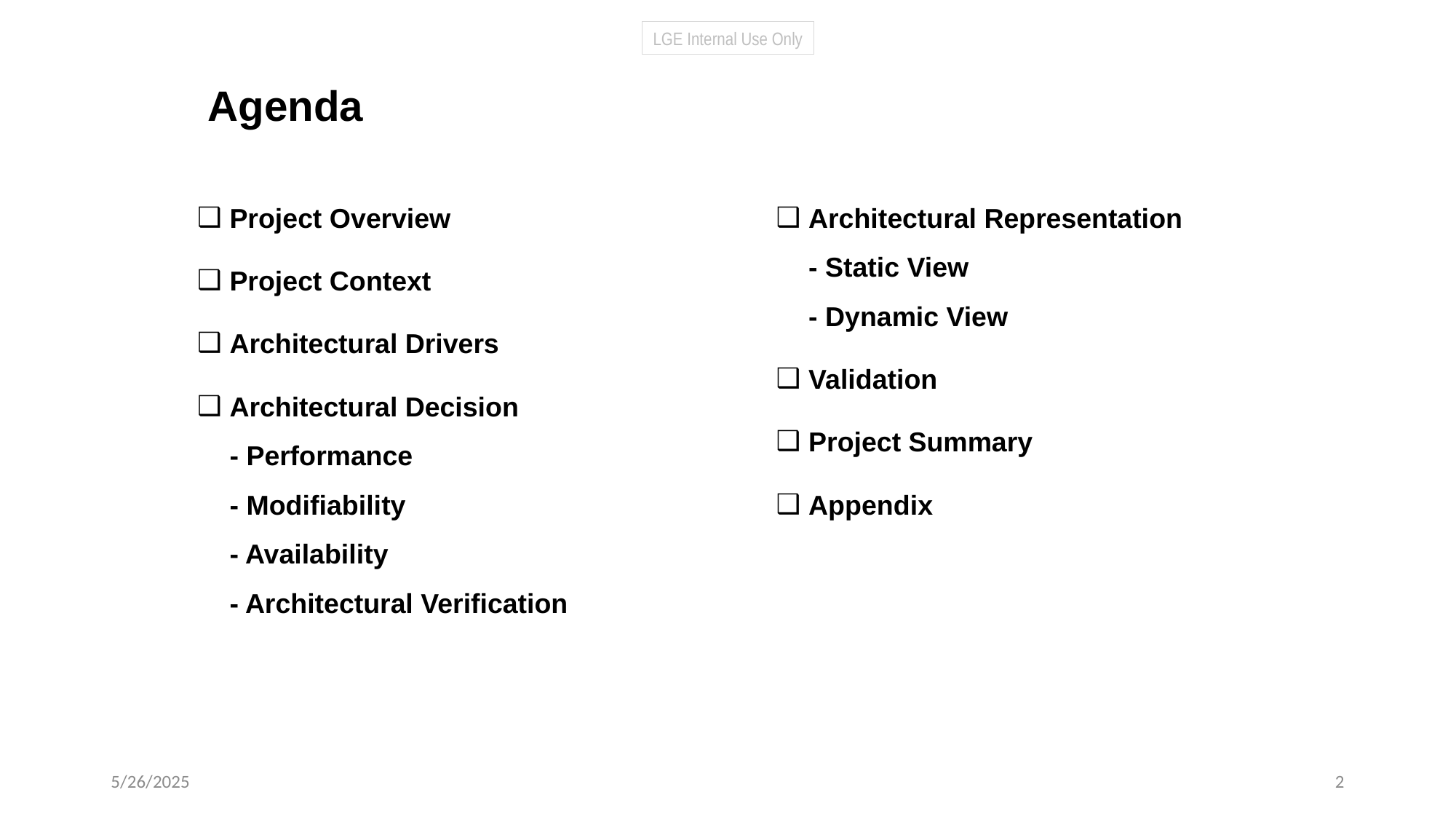

LGE Internal Use Only
Agenda
Project Overview
Project Context
Architectural Drivers
Architectural Decision
- Performance
- Modifiability
- Availability
- Architectural Verification
Architectural Representation
- Static View
- Dynamic View
Validation
Project Summary
Appendix
5/26/2025
2